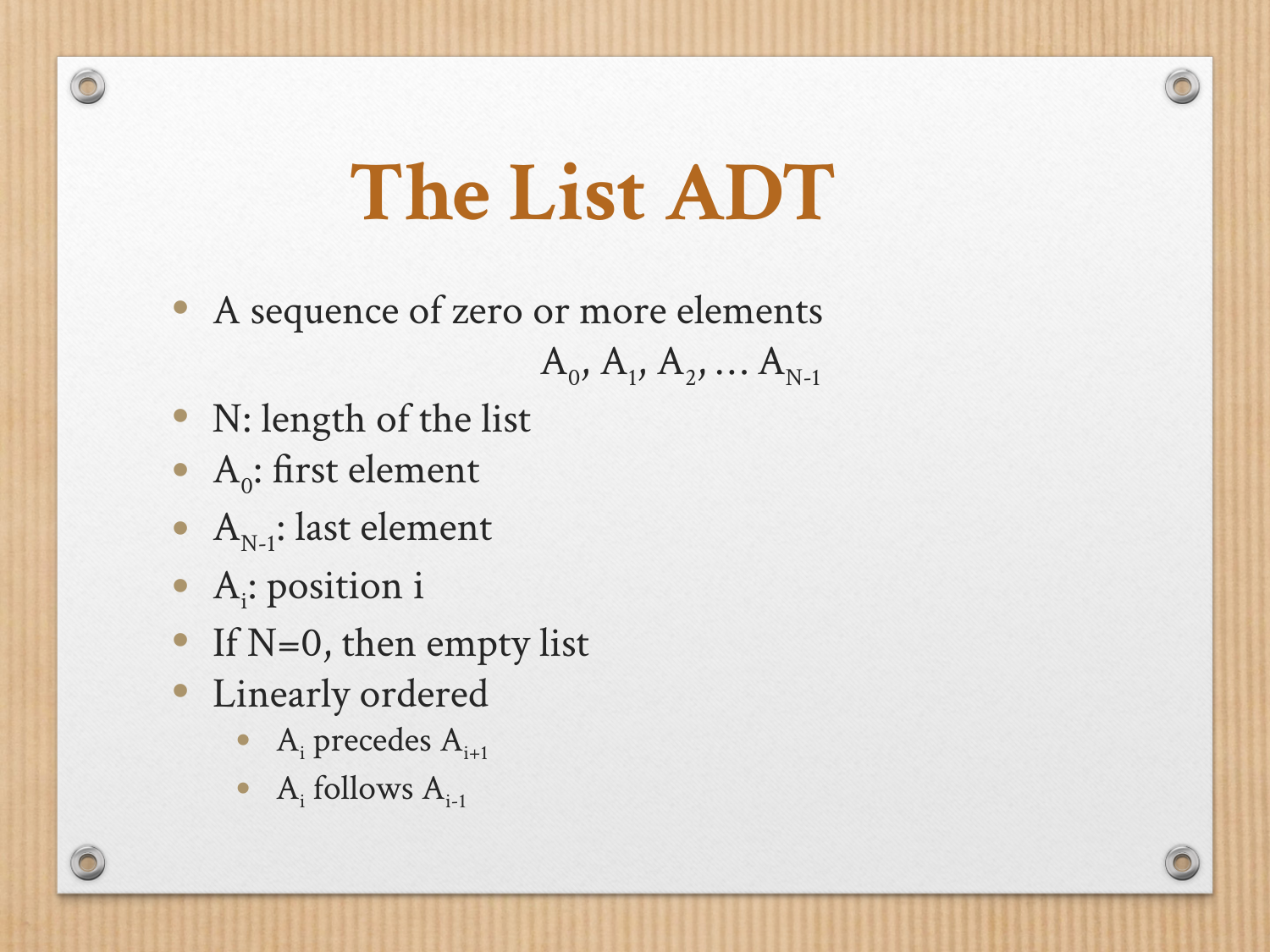

The List ADT
A sequence of zero or more elements
A0, A1, A2, … AN-1
N: length of the list
A0: first element
AN-1: last element
Ai: position i
If N=0, then empty list
Linearly ordered
Ai precedes Ai+1
Ai follows Ai-1